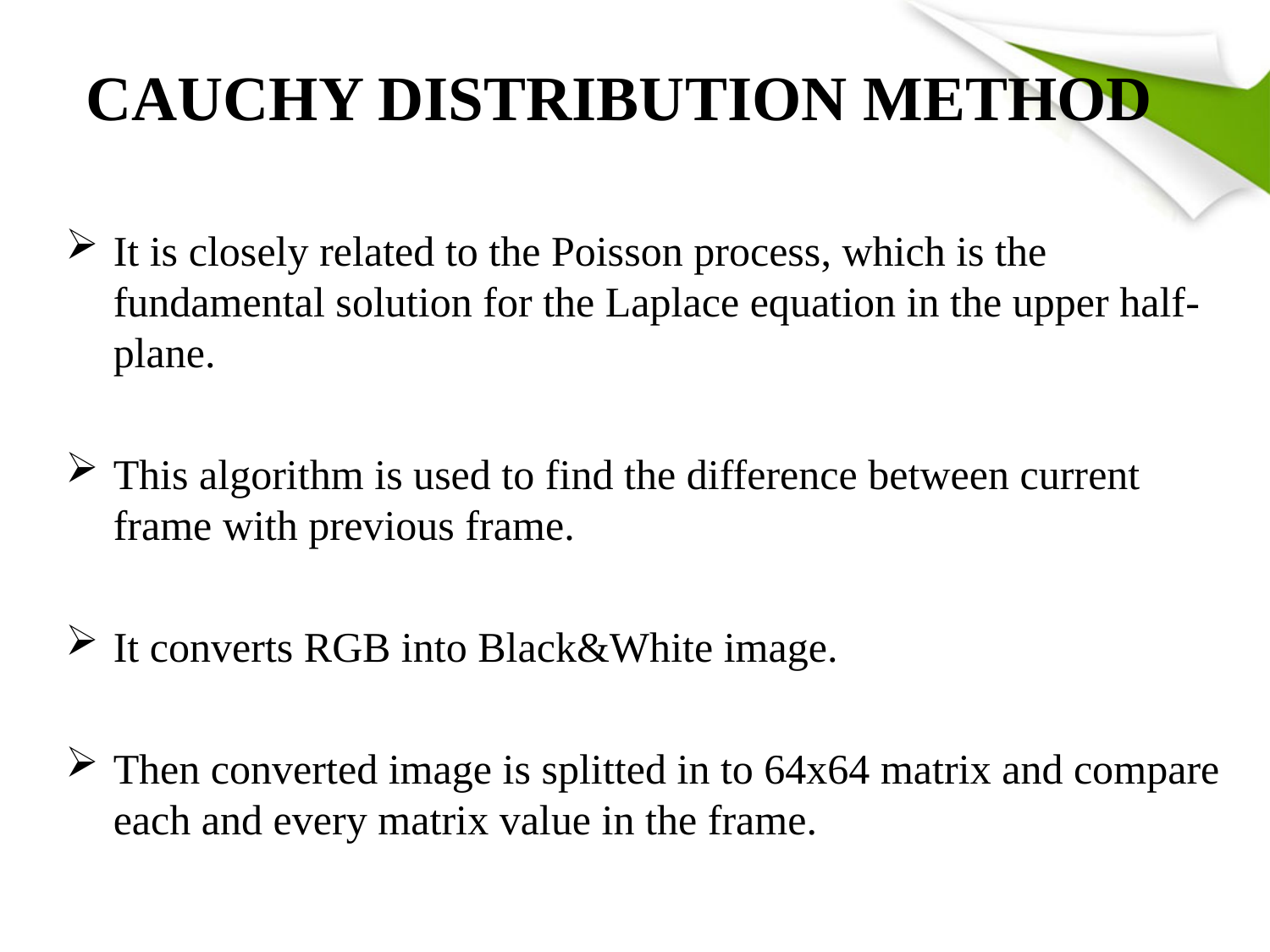

# CAUCHY DISTRIBUTION METHOD

It is closely related to the Poisson process, which is the fundamental solution for the Laplace equation in the upper half-plane.

This algorithm is used to find the difference between current frame with previous frame.

It converts RGB into Black&White image.

Then converted image is splitted in to 64x64 matrix and compare each and every matrix value in the frame.